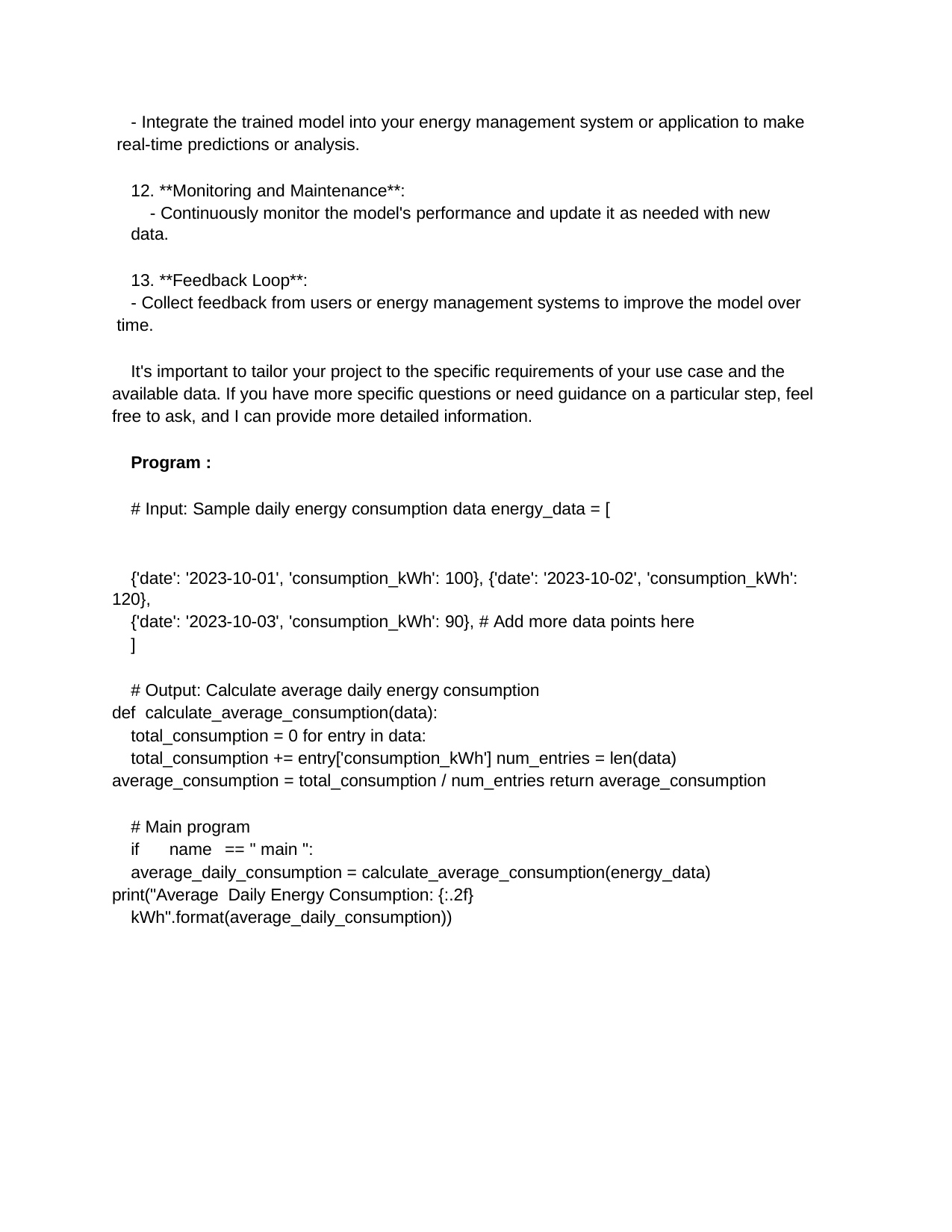

- Integrate the trained model into your energy management system or application to make  real-time predictions or analysis.

12. **Monitoring and Maintenance**:
- Continuously monitor the model's performance and update it as needed with new data.

13. **Feedback Loop**:
- Collect feedback from users or energy management systems to improve the model over  time.

It's important to tailor your project to the specific requirements of your use case and the  available data. If you have more specific questions or need guidance on a particular step, feel  free to ask, and I can provide more detailed information.

Program :

# Input: Sample daily energy consumption data energy_data = [

{'date': '2023-10-01', 'consumption_kWh': 100}, {'date': '2023-10-02', 'consumption_kWh': 120},
{'date': '2023-10-03', 'consumption_kWh': 90}, # Add more data points here
]

# Output: Calculate average daily energy consumption def  calculate_average_consumption(data):
total_consumption = 0 for entry in data:
total_consumption += entry['consumption_kWh'] num_entries = len(data)  average_consumption = total_consumption / num_entries return average_consumption

# Main program
if	name == " main ":
average_daily_consumption = calculate_average_consumption(energy_data) print("Average  Daily Energy Consumption: {:.2f}
kWh".format(average_daily_consumption))